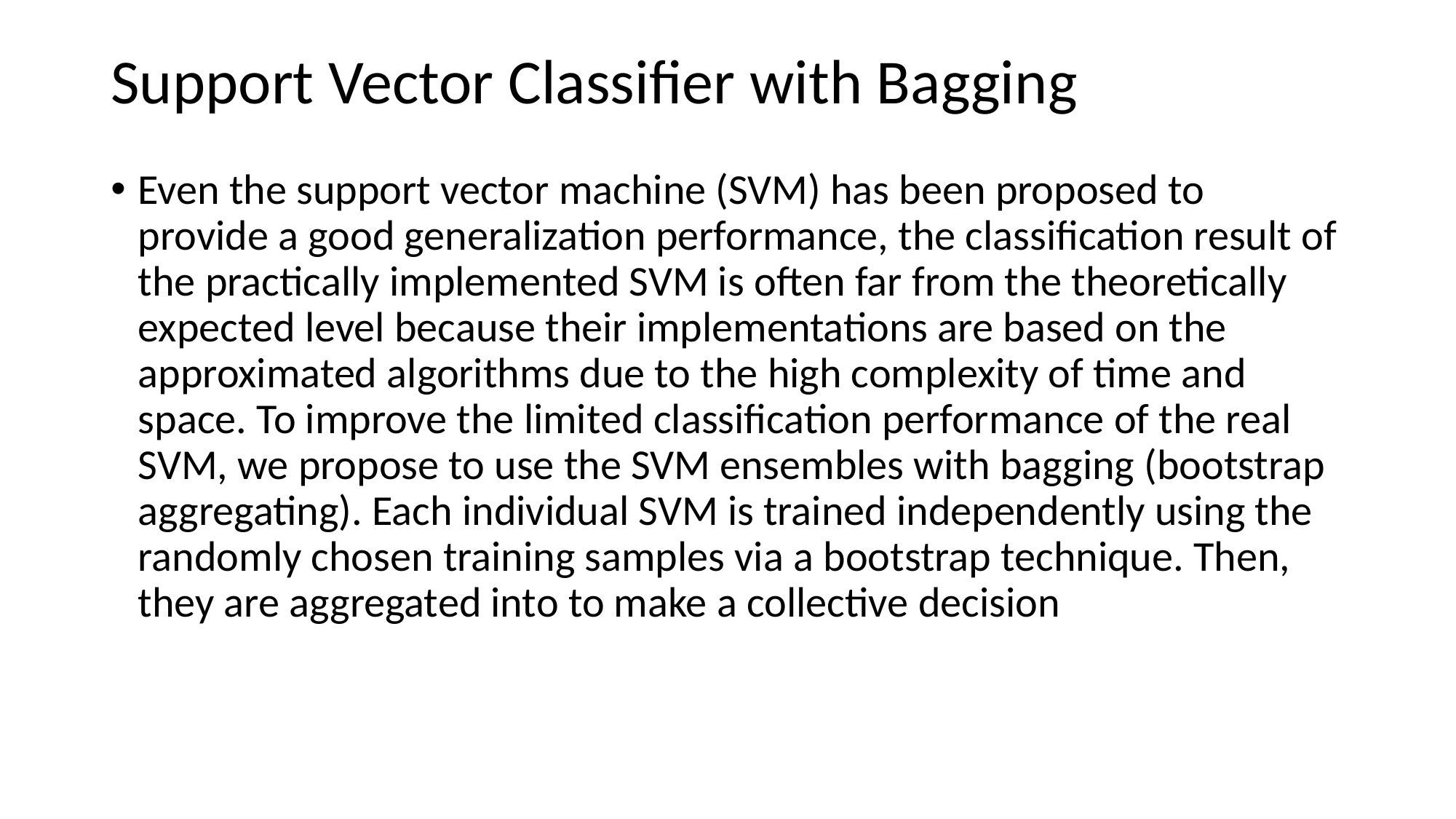

# Support Vector Classifier with Bagging
Even the support vector machine (SVM) has been proposed to provide a good generalization performance, the classification result of the practically implemented SVM is often far from the theoretically expected level because their implementations are based on the approximated algorithms due to the high complexity of time and space. To improve the limited classification performance of the real SVM, we propose to use the SVM ensembles with bagging (bootstrap aggregating). Each individual SVM is trained independently using the randomly chosen training samples via a bootstrap technique. Then, they are aggregated into to make a collective decision